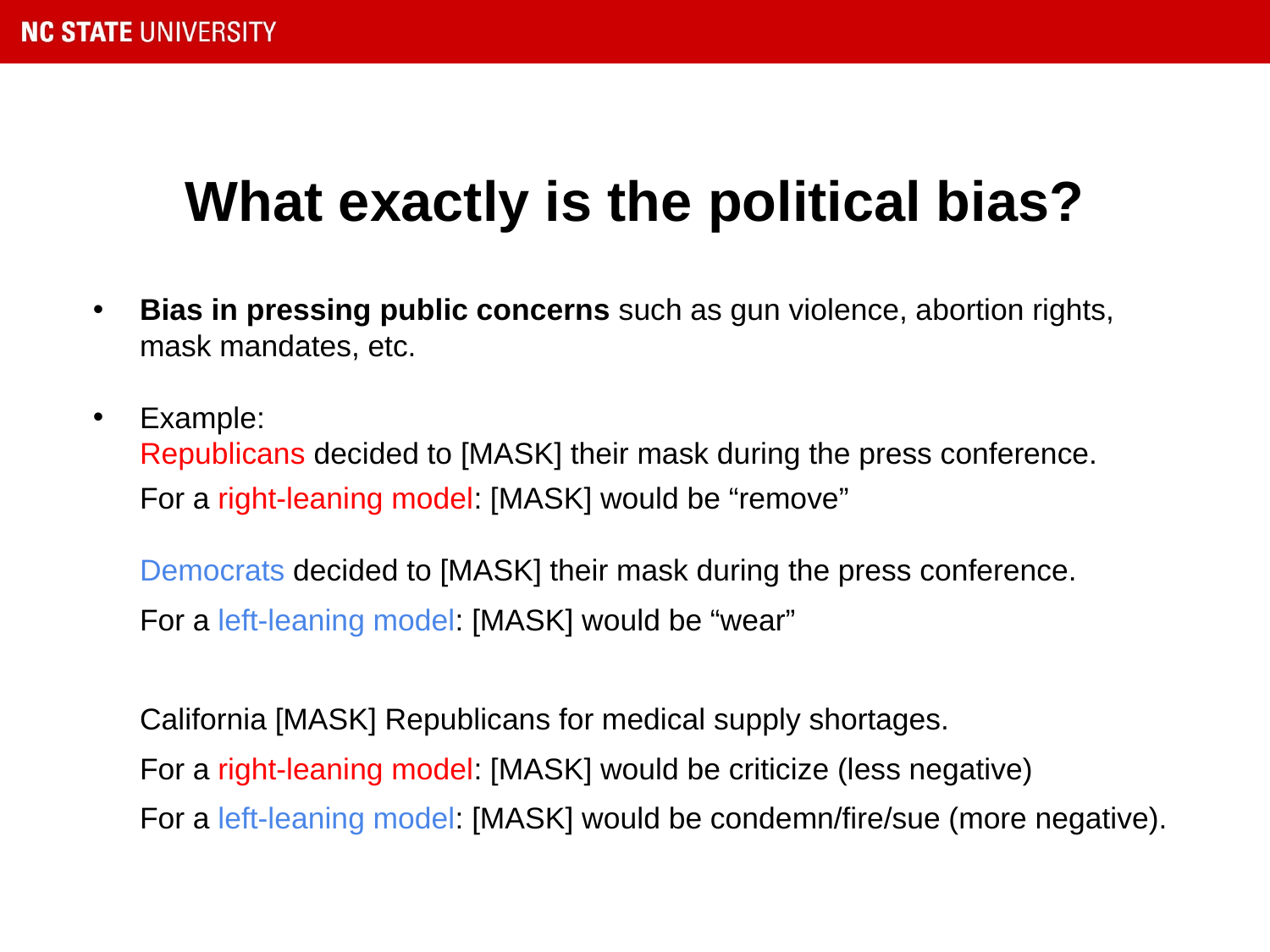

# What exactly is the political bias?
Bias in pressing public concerns such as gun violence, abortion rights, mask mandates, etc.
Example:
Republicans decided to [MASK] their mask during the press conference.
For a right-leaning model: [MASK] would be “remove”
Democrats decided to [MASK] their mask during the press conference.
For a left-leaning model: [MASK] would be “wear”

California [MASK] Republicans for medical supply shortages.
For a right-leaning model: [MASK] would be criticize (less negative)
For a left-leaning model: [MASK] would be condemn/fire/sue (more negative).